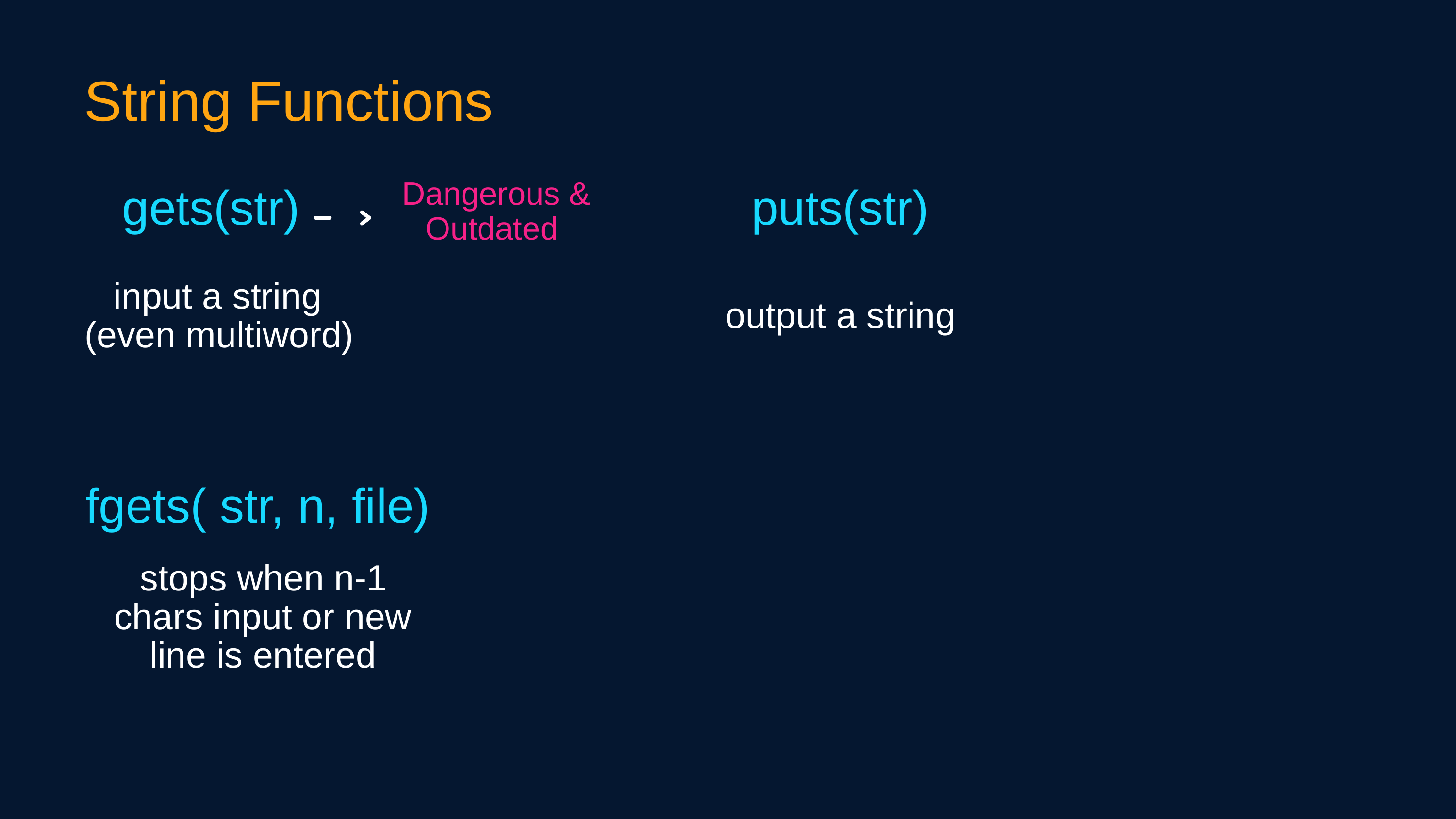

String Functions
Dangerous &
Outdated
gets(str)
puts(str)

input a string
(even multiword)
output a string
fgets( str, n, file)
stops when n-1
chars input or new
line is entered